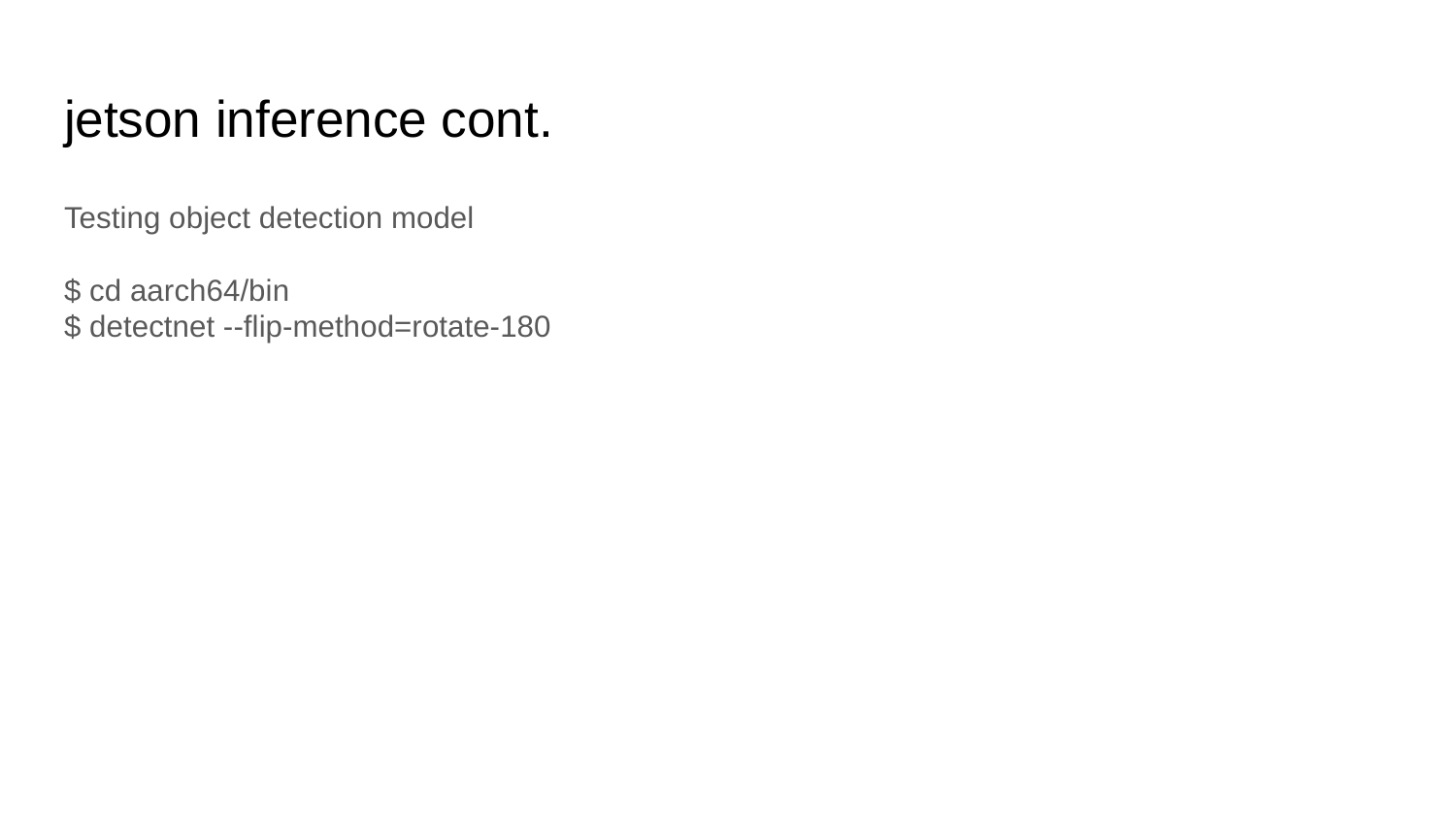

# jetson inference cont.
Testing object detection model

$ cd aarch64/bin
$ detectnet --flip-method=rotate-180